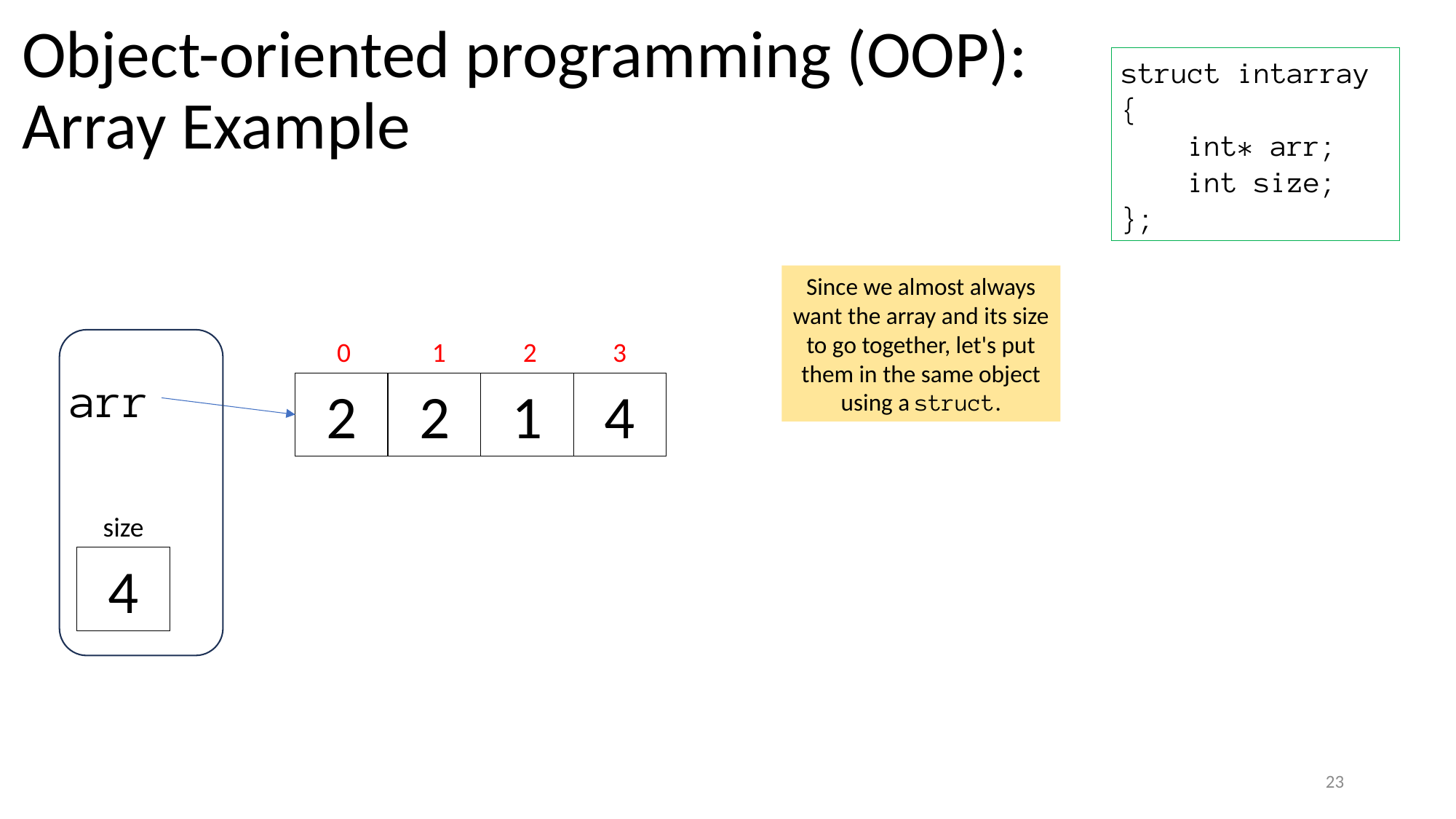

# Object-oriented programming (OOP): Array Example
struct intarray
{
    int* arr;
    int size;
};
Since we almost always want the array and its size to go together, let's put them in the same object using a struct.

0
1
2
3
2
2
1
4
arr
size
4
23